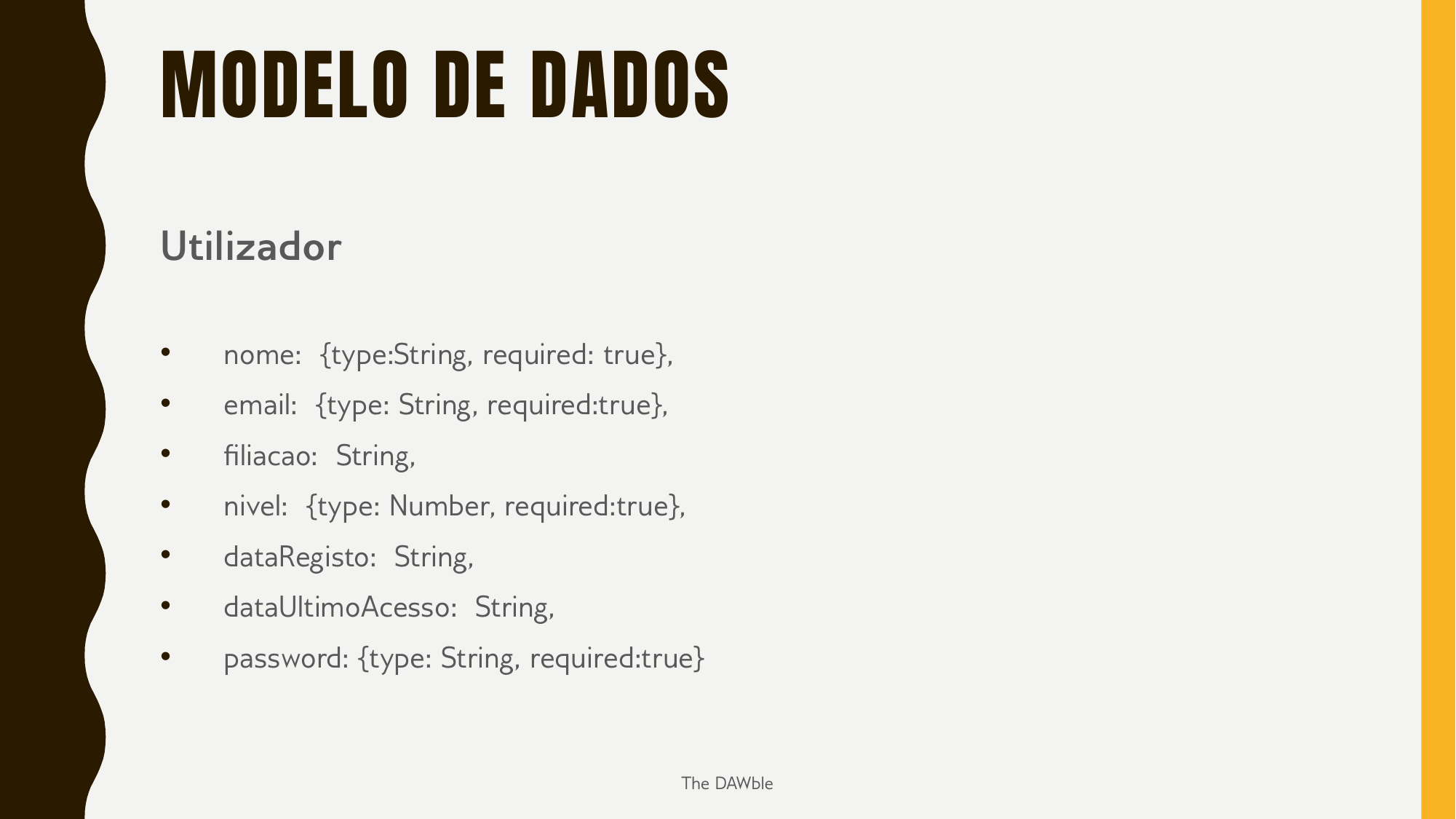

# Modelo de dados
Utilizador

    nome:  {type:String, required: true},
    email:  {type: String, required:true},
    filiacao:  String,
    nivel:  {type: Number, required:true},
    dataRegisto:  String,
    dataUltimoAcesso:  String,
    password: {type: String, required:true}
The DAWble